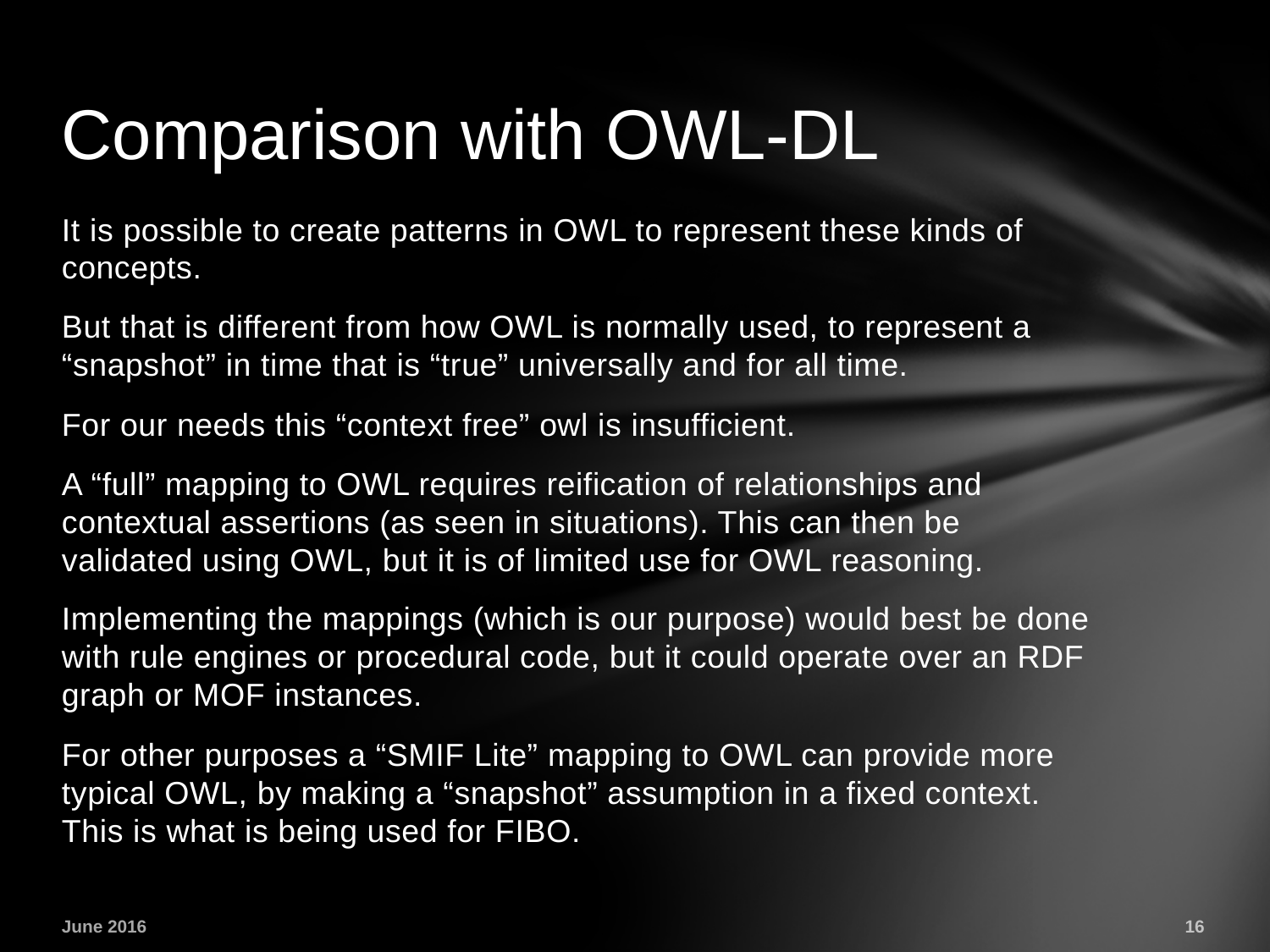

# Comparison with OWL-DL
It is possible to create patterns in OWL to represent these kinds of concepts.
But that is different from how OWL is normally used, to represent a “snapshot” in time that is “true” universally and for all time.
For our needs this “context free” owl is insufficient.
A “full” mapping to OWL requires reification of relationships and contextual assertions (as seen in situations). This can then be validated using OWL, but it is of limited use for OWL reasoning.
Implementing the mappings (which is our purpose) would best be done with rule engines or procedural code, but it could operate over an RDF graph or MOF instances.
For other purposes a “SMIF Lite” mapping to OWL can provide more typical OWL, by making a “snapshot” assumption in a fixed context. This is what is being used for FIBO.

June 2016

16